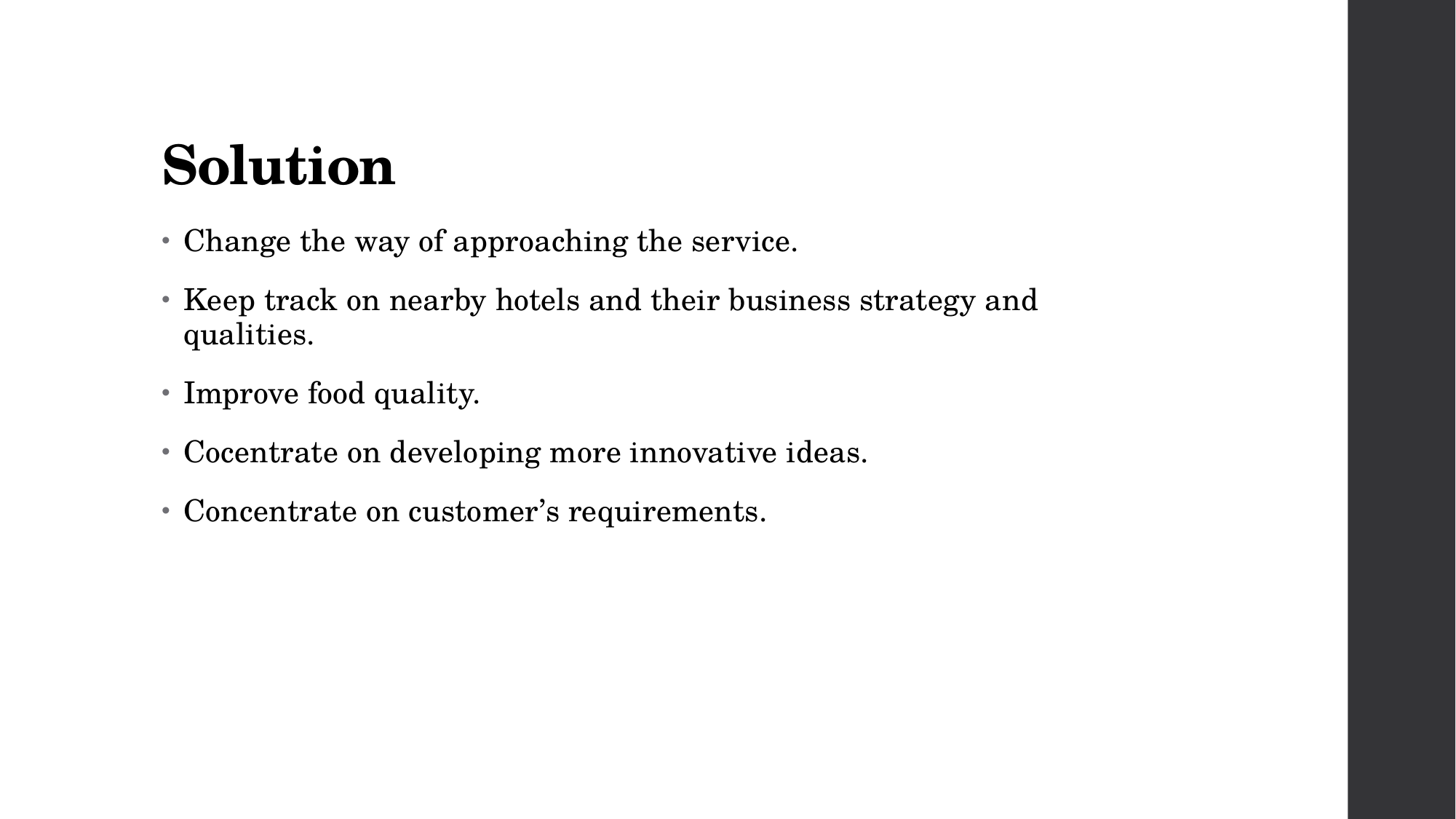

# Solution
Change the way of approaching the service.
Keep track on nearby hotels and their business strategy and qualities.
Improve food quality.
Cocentrate on developing more innovative ideas.
Concentrate on customer’s requirements.